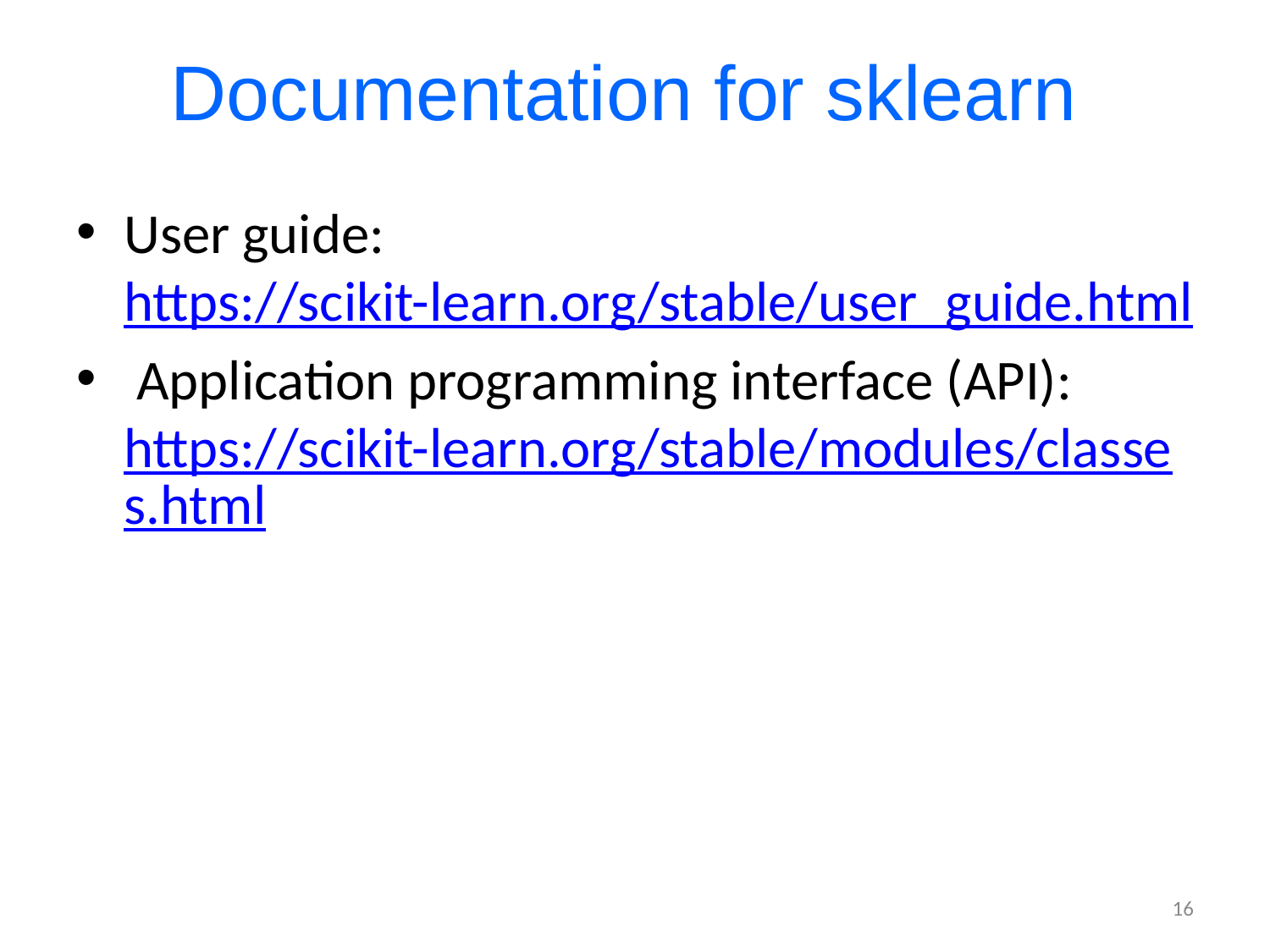

# Documentation for sklearn
User guide:  https://scikit-learn.org/stable/user_guide.html
 Application programming interface (API): https://scikit-learn.org/stable/modules/classes.html
16